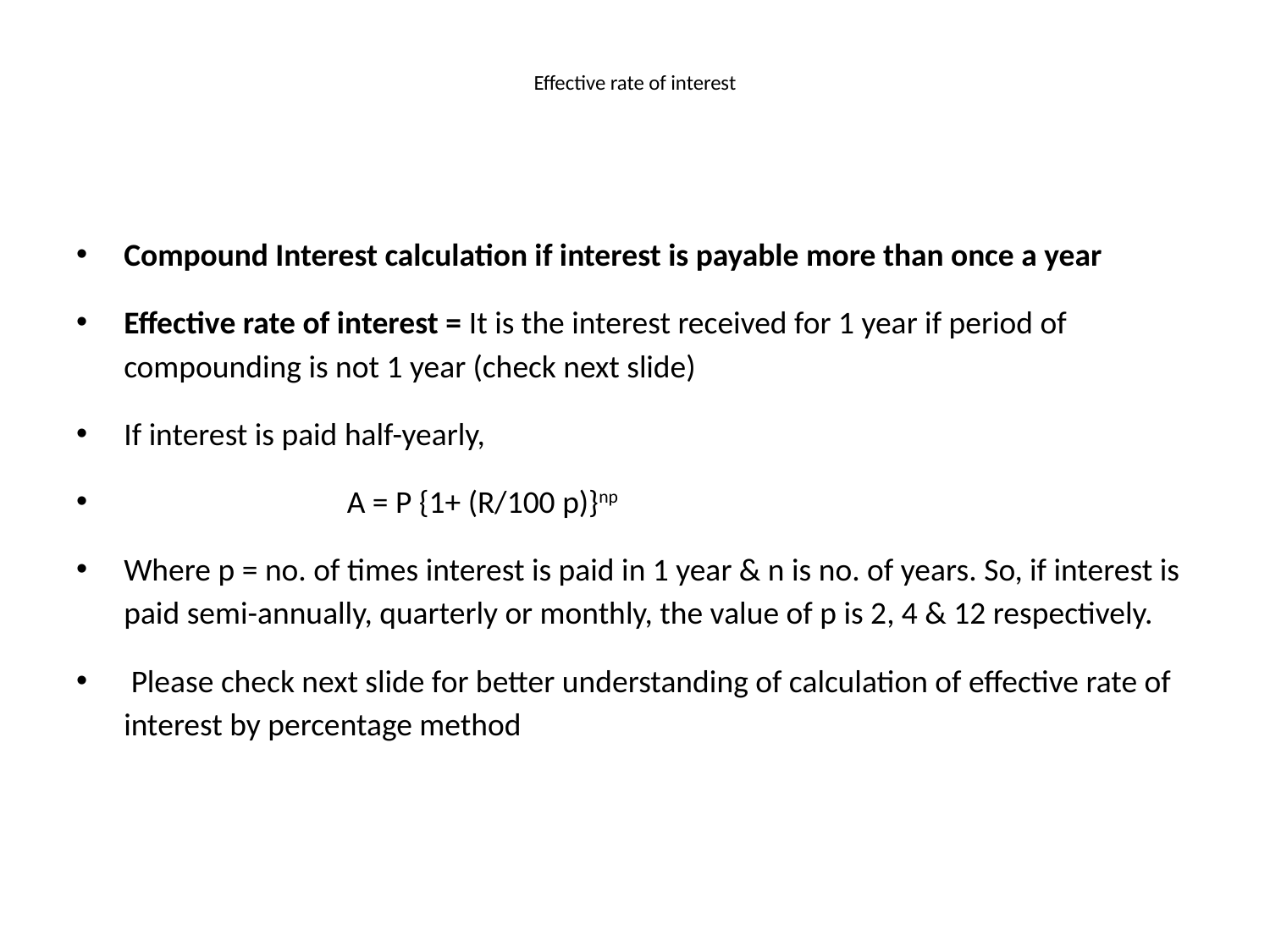

# Effective rate of interest
Compound Interest calculation if interest is payable more than once a year
Effective rate of interest = It is the interest received for 1 year if period of compounding is not 1 year (check next slide)
If interest is paid half-yearly,
                               A = P {1+ (R/100 p)}np
Where p = no. of times interest is paid in 1 year & n is no. of years. So, if interest is paid semi-annually, quarterly or monthly, the value of p is 2, 4 & 12 respectively.
 Please check next slide for better understanding of calculation of effective rate of interest by percentage method